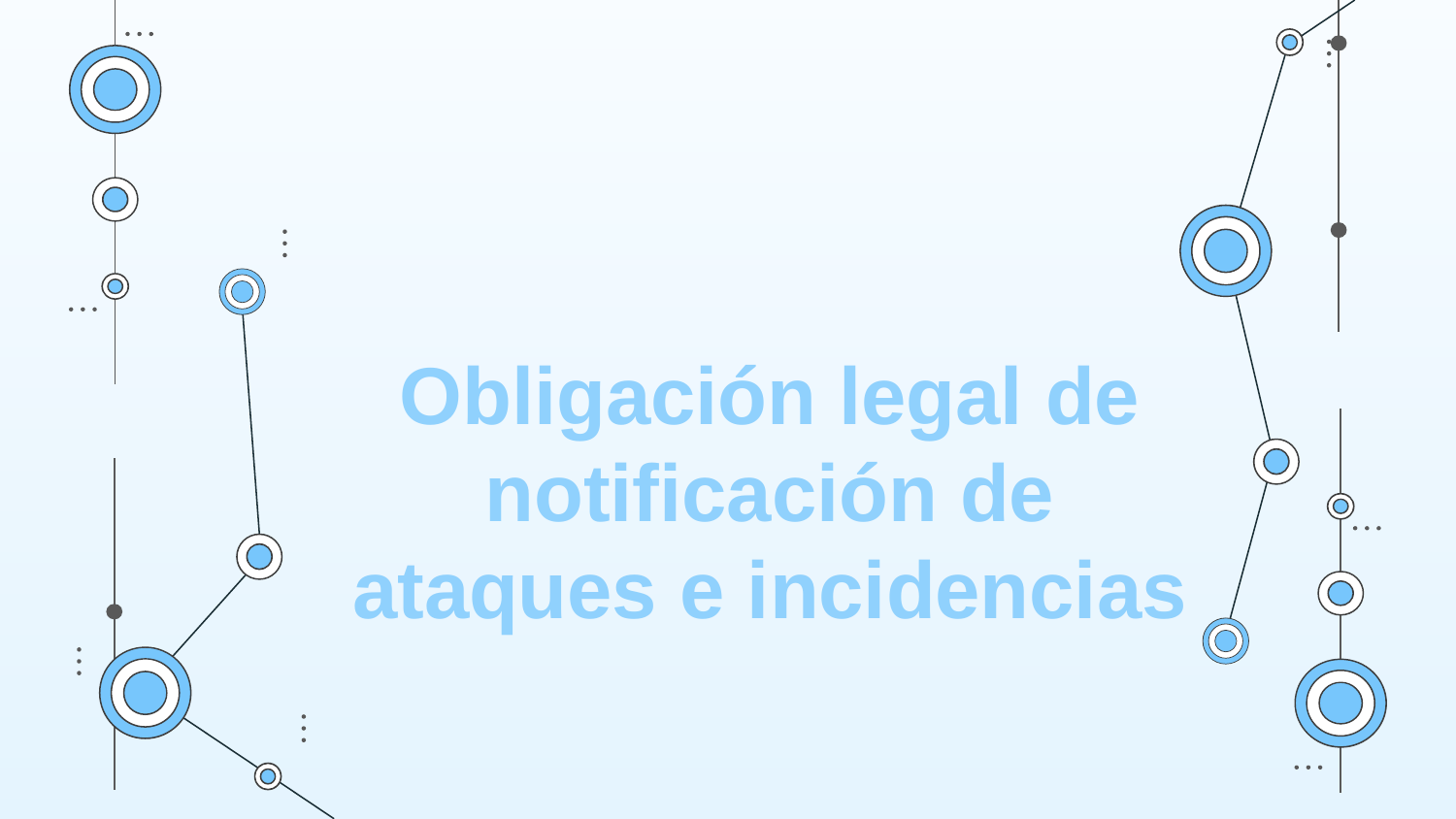

Obligación legal de notificación de ataques e incidencias